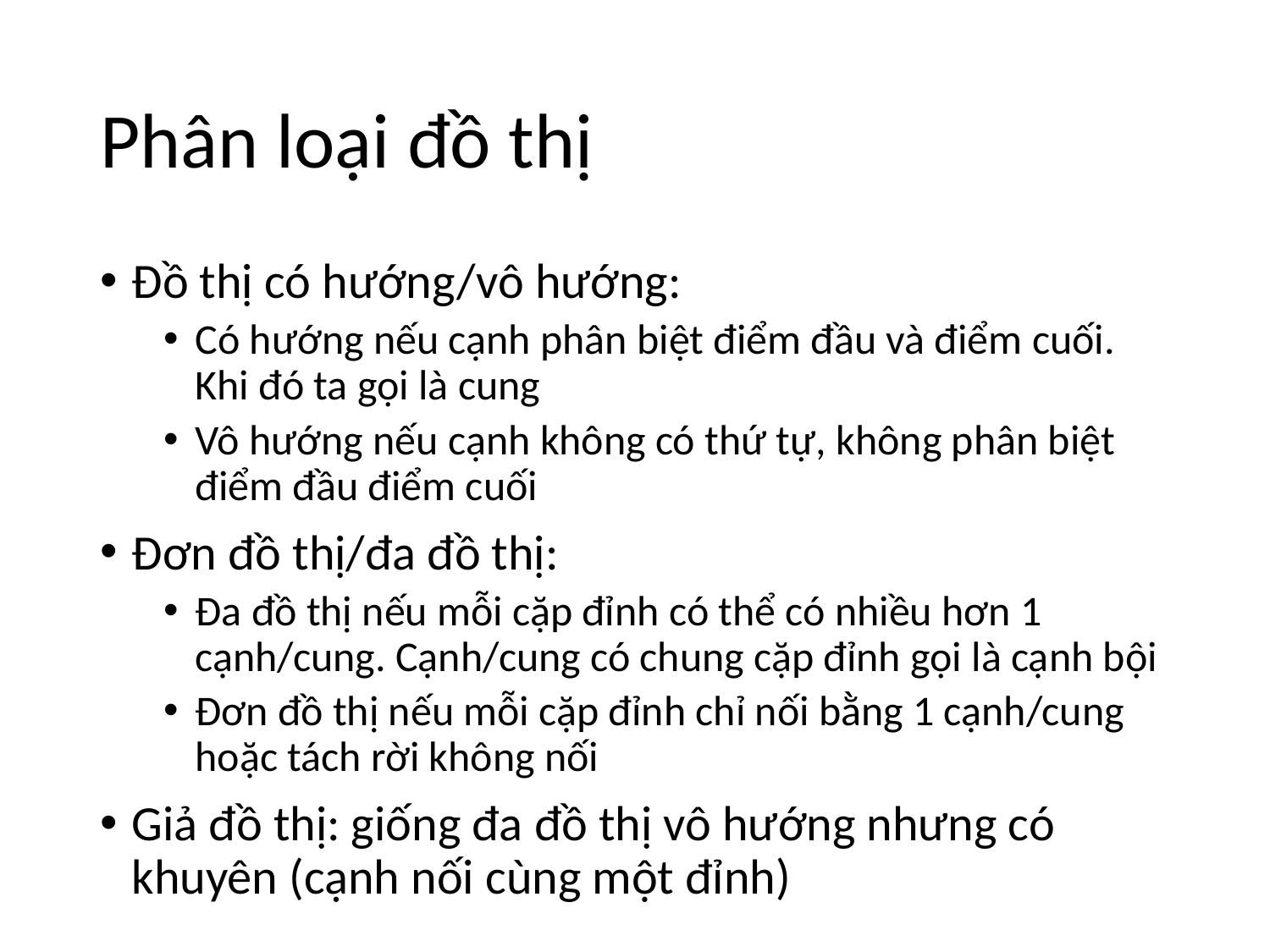

# Phân loại đồ thị
Đồ thị có hướng/vô hướng:
Có hướng nếu cạnh phân biệt điểm đầu và điểm cuối. Khi đó ta gọi là cung
Vô hướng nếu cạnh không có thứ tự, không phân biệt điểm đầu điểm cuối
Đơn đồ thị/đa đồ thị:
Đa đồ thị nếu mỗi cặp đỉnh có thể có nhiều hơn 1 cạnh/cung. Cạnh/cung có chung cặp đỉnh gọi là cạnh bội
Đơn đồ thị nếu mỗi cặp đỉnh chỉ nối bằng 1 cạnh/cung hoặc tách rời không nối
Giả đồ thị: giống đa đồ thị vô hướng nhưng có khuyên (cạnh nối cùng một đỉnh)